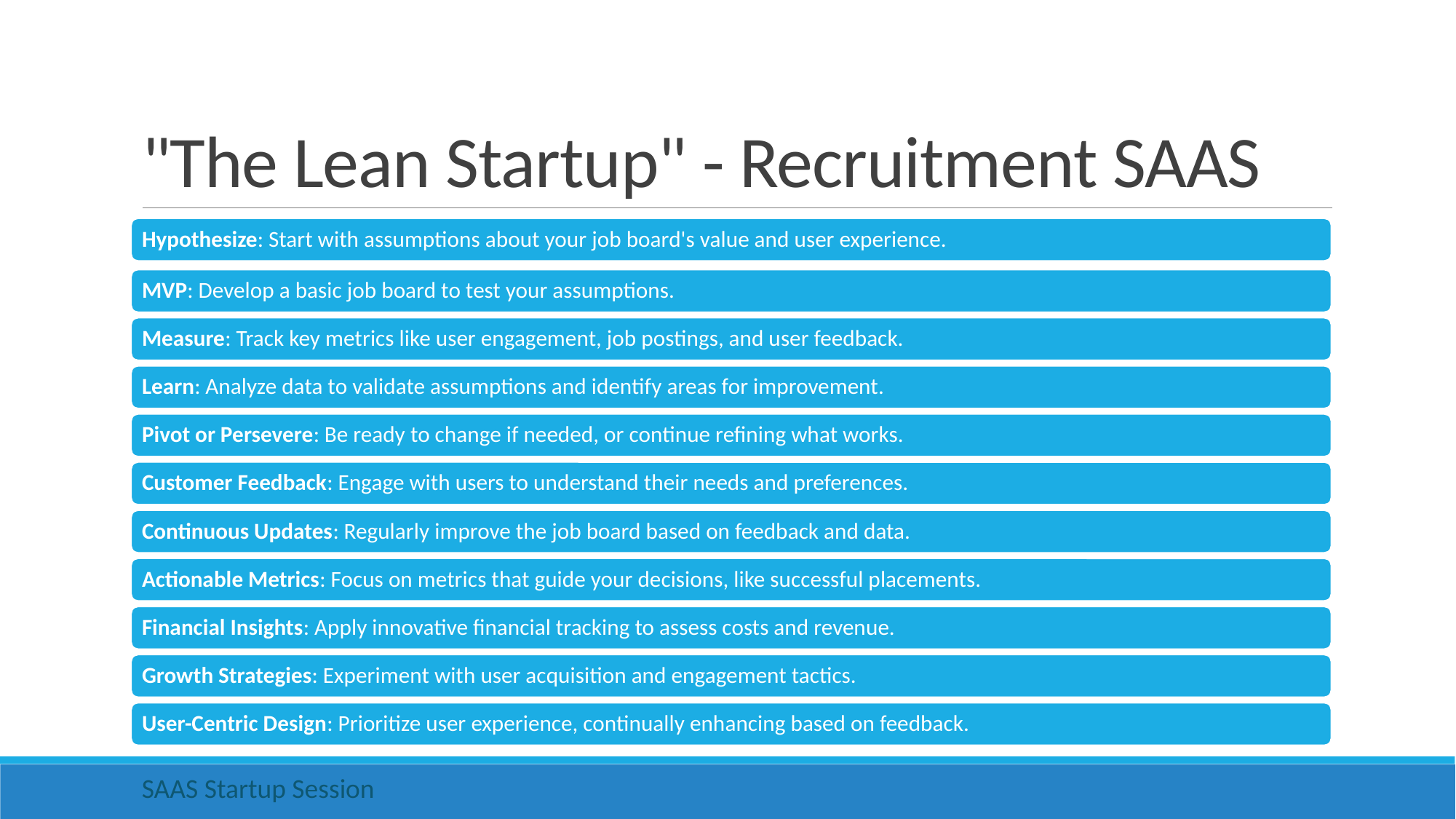

# "The Lean Startup" - Recruitment SAAS
Hypothesize: Start with assumptions about your job board's value and user experience.
MVP: Develop a basic job board to test your assumptions.
Measure: Track key metrics like user engagement, job postings, and user feedback.
Learn: Analyze data to validate assumptions and identify areas for improvement.
Pivot or Persevere: Be ready to change if needed, or continue refining what works.
Customer Feedback: Engage with users to understand their needs and preferences.
Continuous Updates: Regularly improve the job board based on feedback and data.
Actionable Metrics: Focus on metrics that guide your decisions, like successful placements.
Financial Insights: Apply innovative financial tracking to assess costs and revenue.
Growth Strategies: Experiment with user acquisition and engagement tactics.
User-Centric Design: Prioritize user experience, continually enhancing based on feedback.
SAAS Startup Session